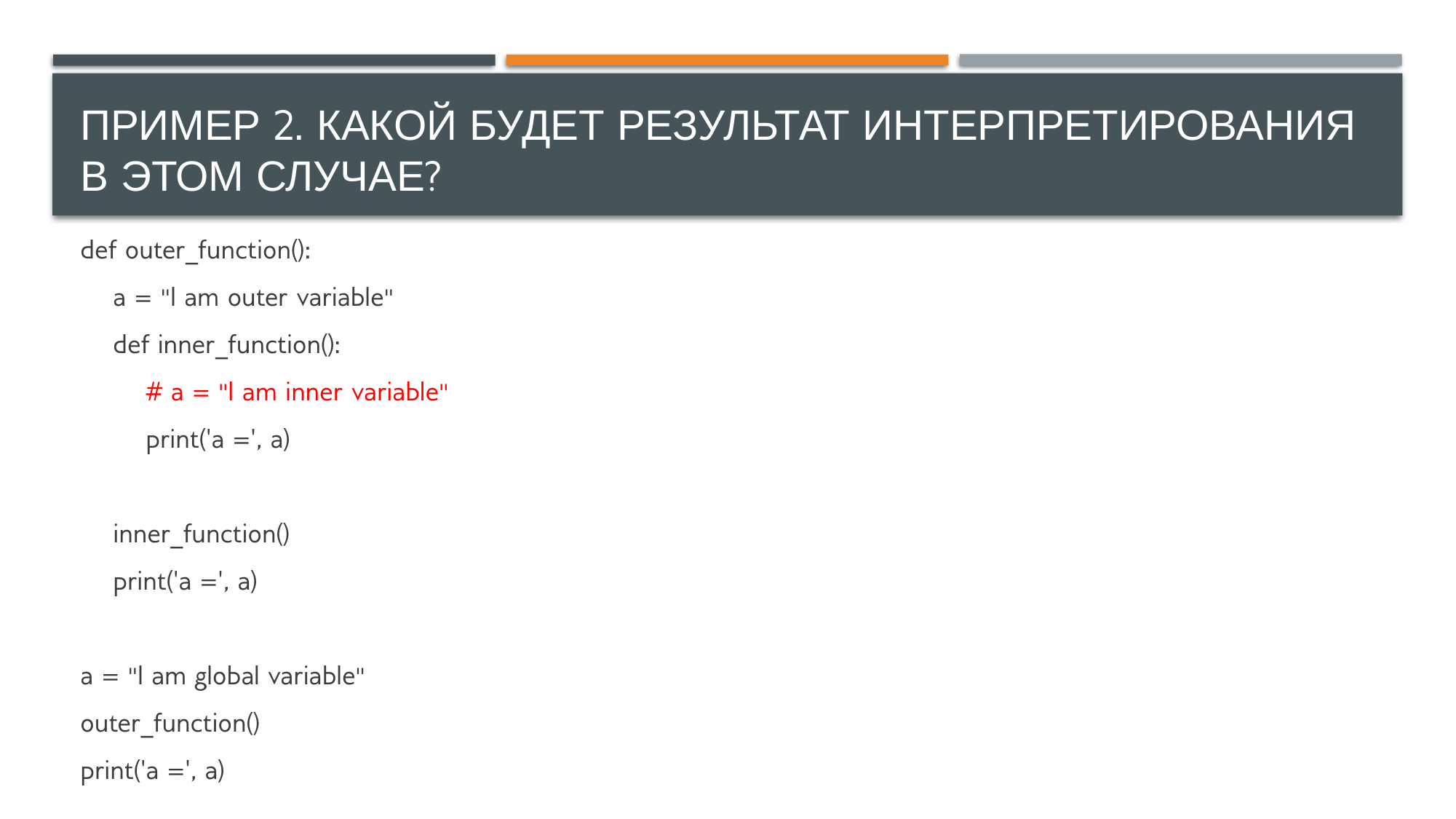

# Пример 2. Какой будет результат интерпретирования в этом случае?
def outer_function():
    a = "I am outer variable"
    def inner_function():
        # a = "I am inner variable"
        print('a =', a)

    inner_function()
    print('a =', a)

a = "I am global variable"
outer_function()
print('a =', a)